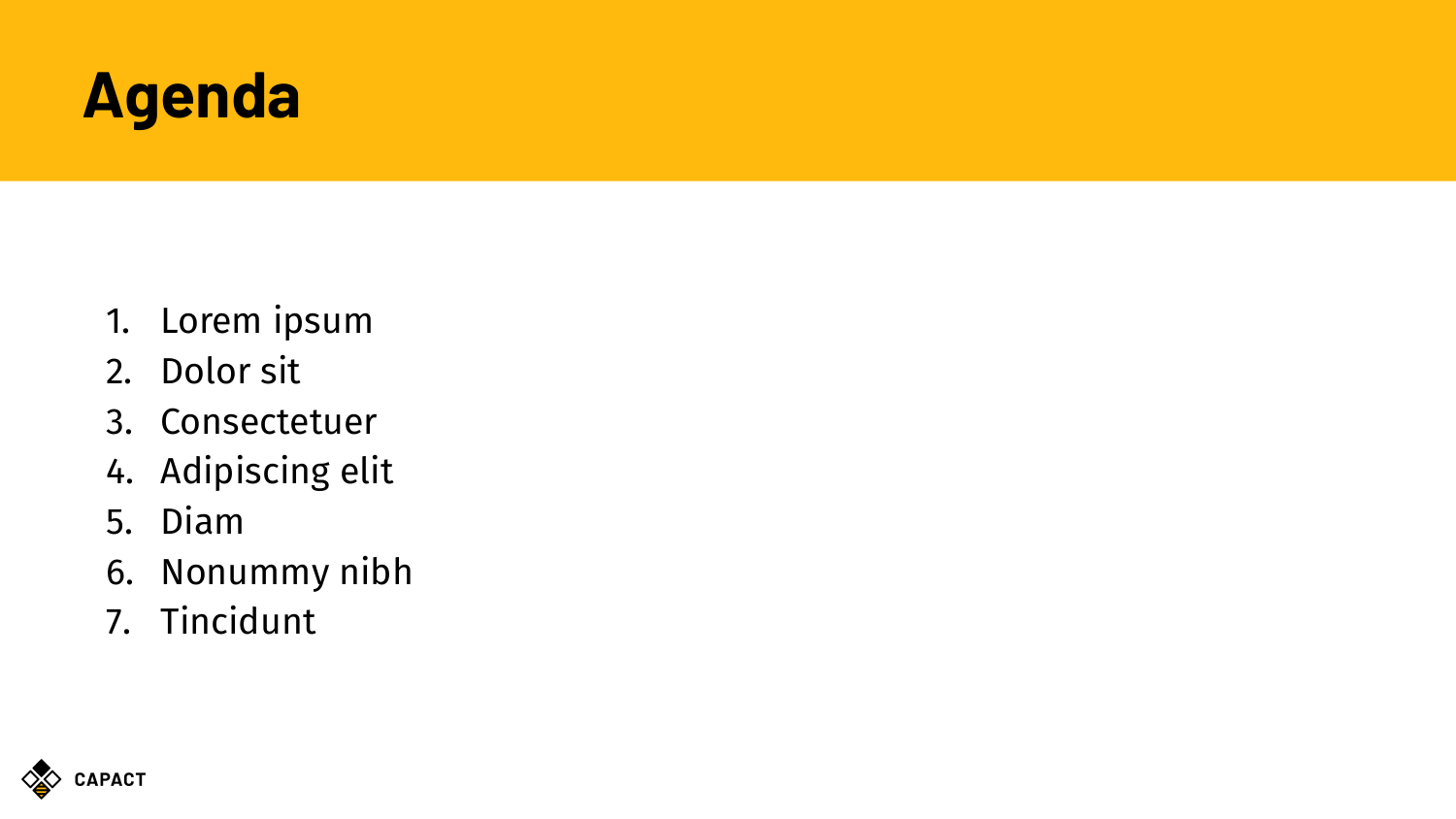

# Agenda
Lorem ipsum
Dolor sit
Consectetuer
Adipiscing elit
Diam
Nonummy nibh
Tincidunt